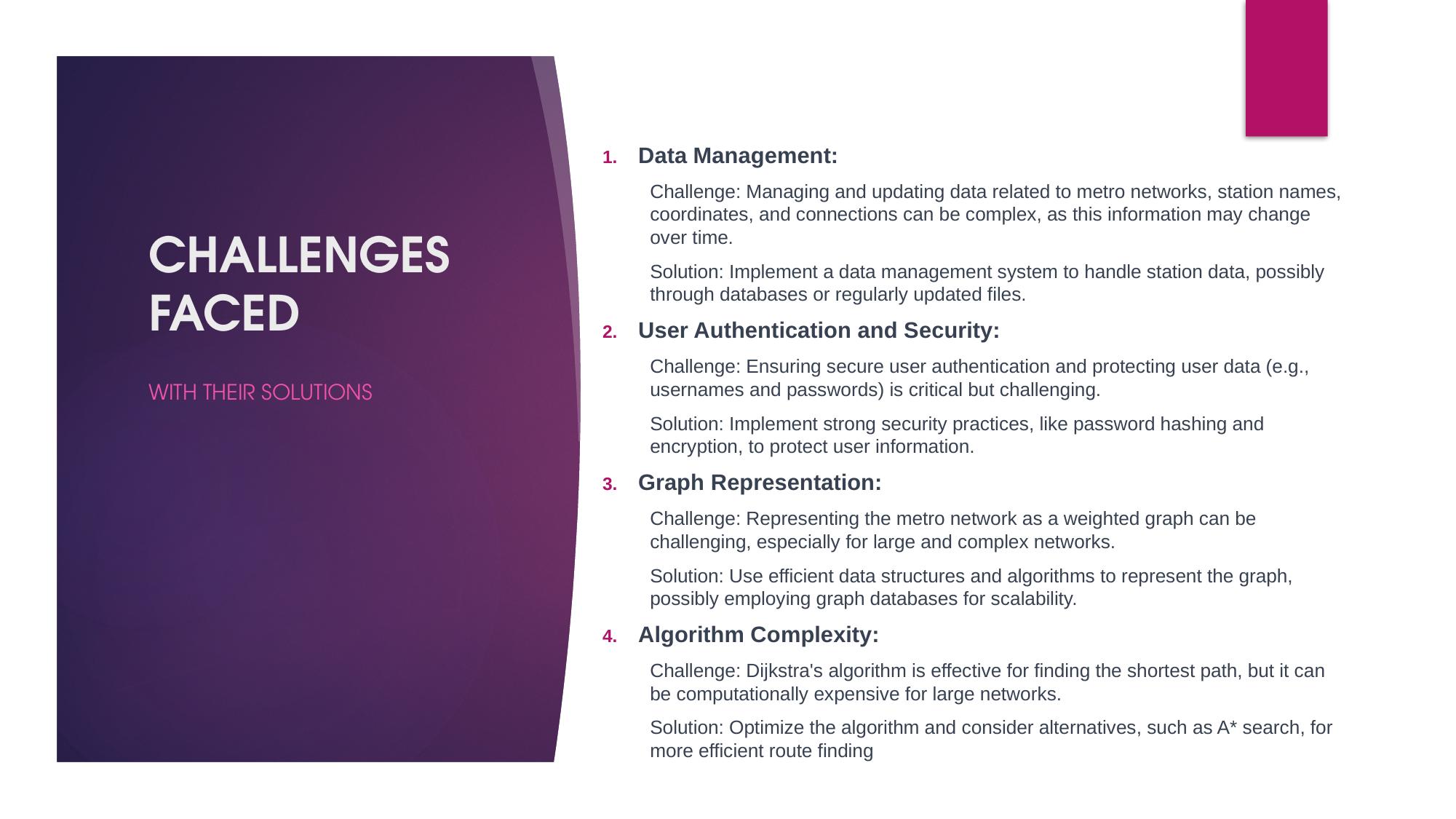

Data Management:
Challenge: Managing and updating data related to metro networks, station names, coordinates, and connections can be complex, as this information may change over time.
Solution: Implement a data management system to handle station data, possibly through databases or regularly updated files.
User Authentication and Security:
Challenge: Ensuring secure user authentication and protecting user data (e.g., usernames and passwords) is critical but challenging.
Solution: Implement strong security practices, like password hashing and encryption, to protect user information.
Graph Representation:
Challenge: Representing the metro network as a weighted graph can be challenging, especially for large and complex networks.
Solution: Use efficient data structures and algorithms to represent the graph, possibly employing graph databases for scalability.
Algorithm Complexity:
Challenge: Dijkstra's algorithm is effective for finding the shortest path, but it can be computationally expensive for large networks.
Solution: Optimize the algorithm and consider alternatives, such as A* search, for more efficient route finding

# CHALLENGES FACED
WITH THEIR SOLUTIONS